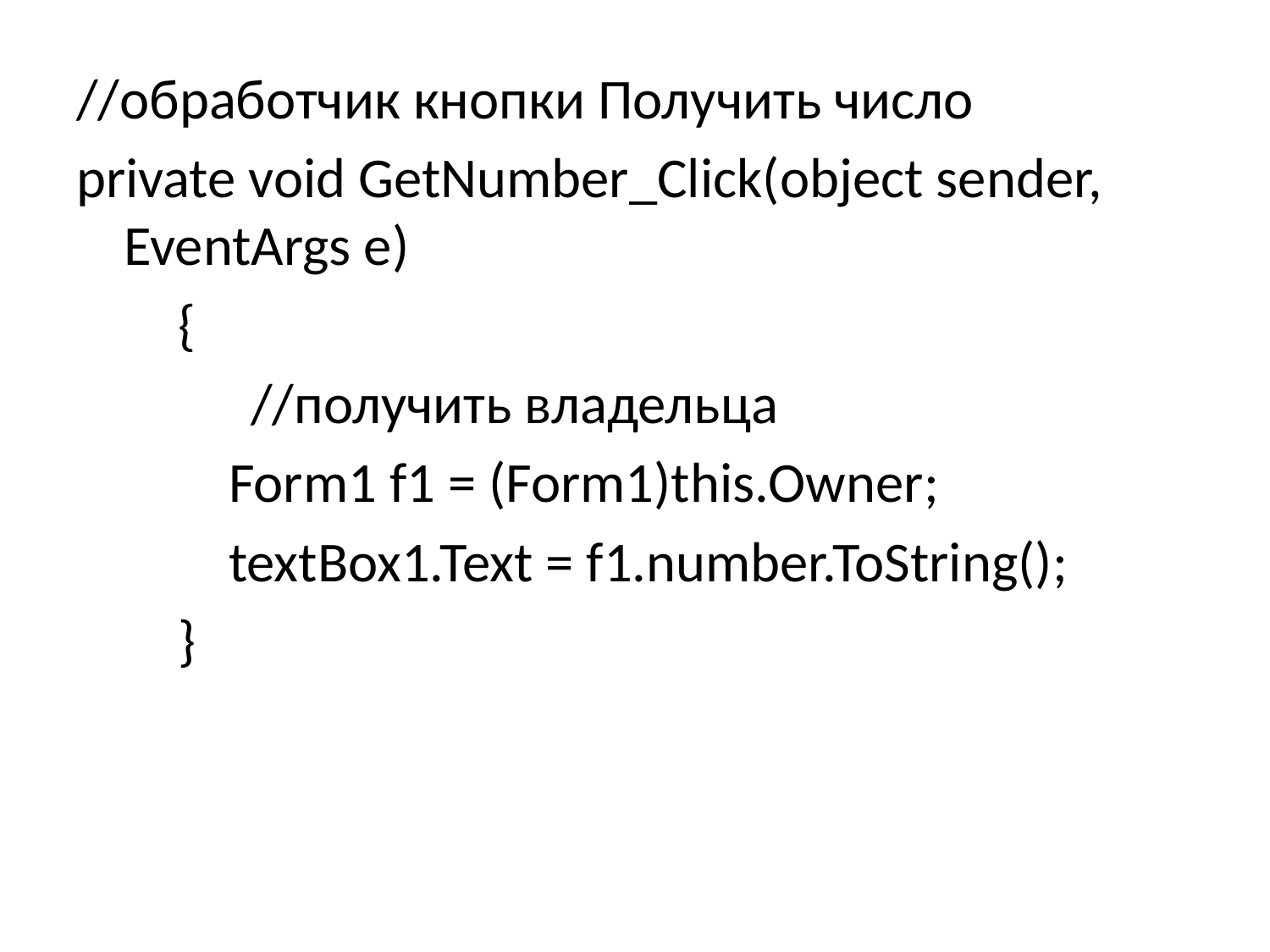

//обработчик кнопки Получить число
private void GetNumber_Click(object sender, EventArgs e)
        {
		//получить владельца
            Form1 f1 = (Form1)this.Owner;
            textBox1.Text = f1.number.ToString();
        }